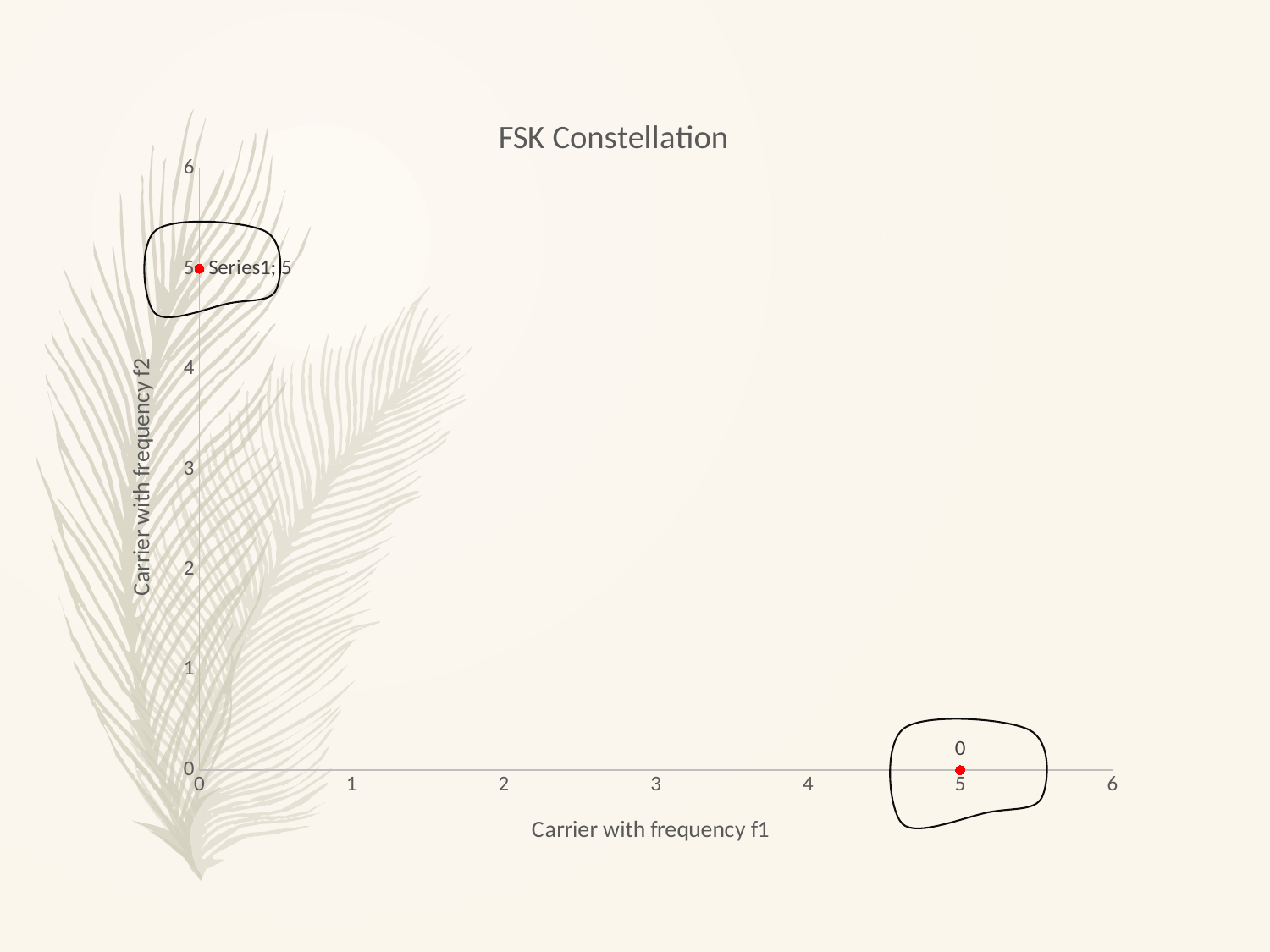

### Chart: FSK Constellation

| Category | Y-Values |
|---|---|